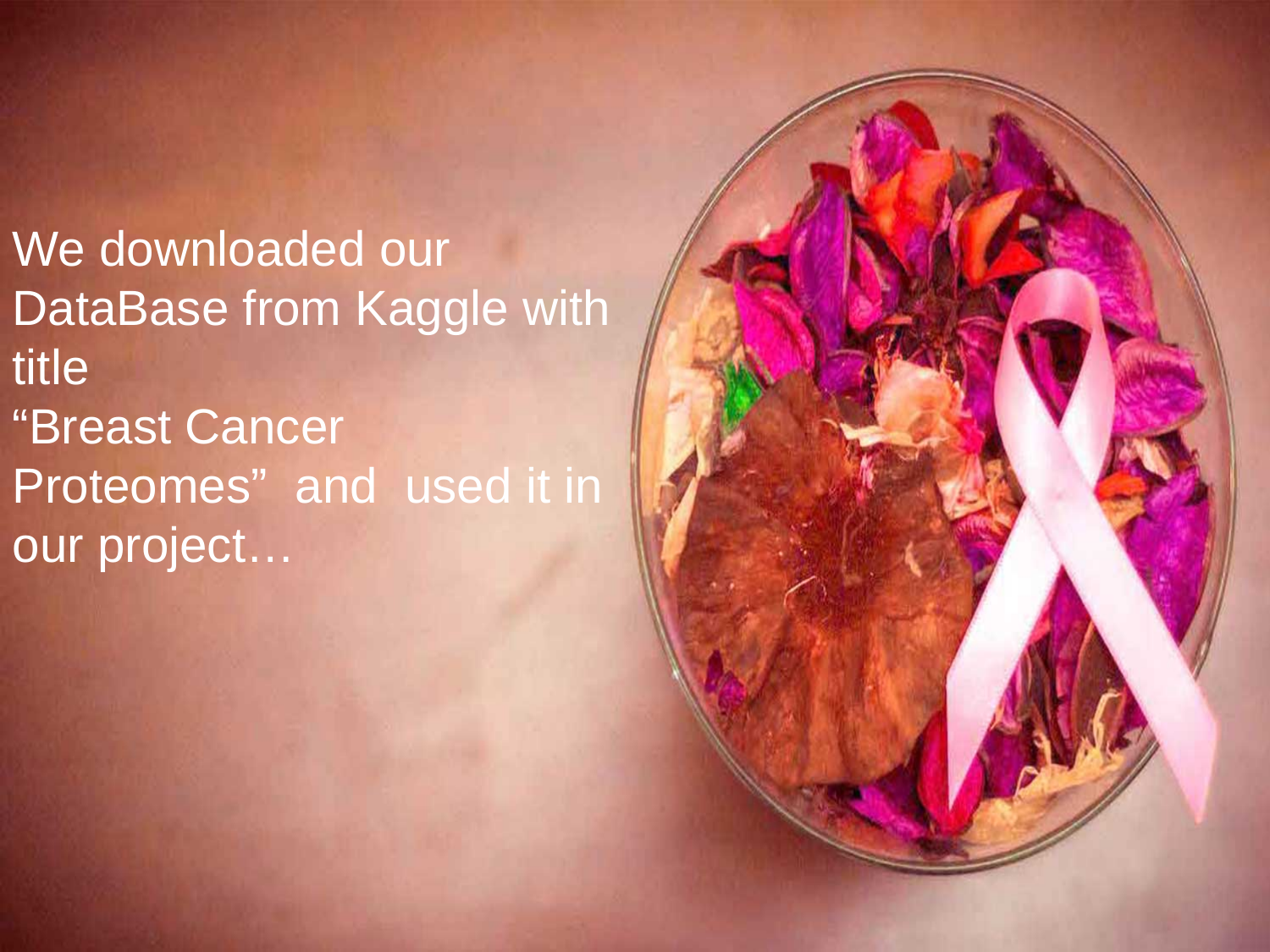

We downloaded our DataBase from Kaggle with title
“Breast Cancer Proteomes”  and  used it in our project…